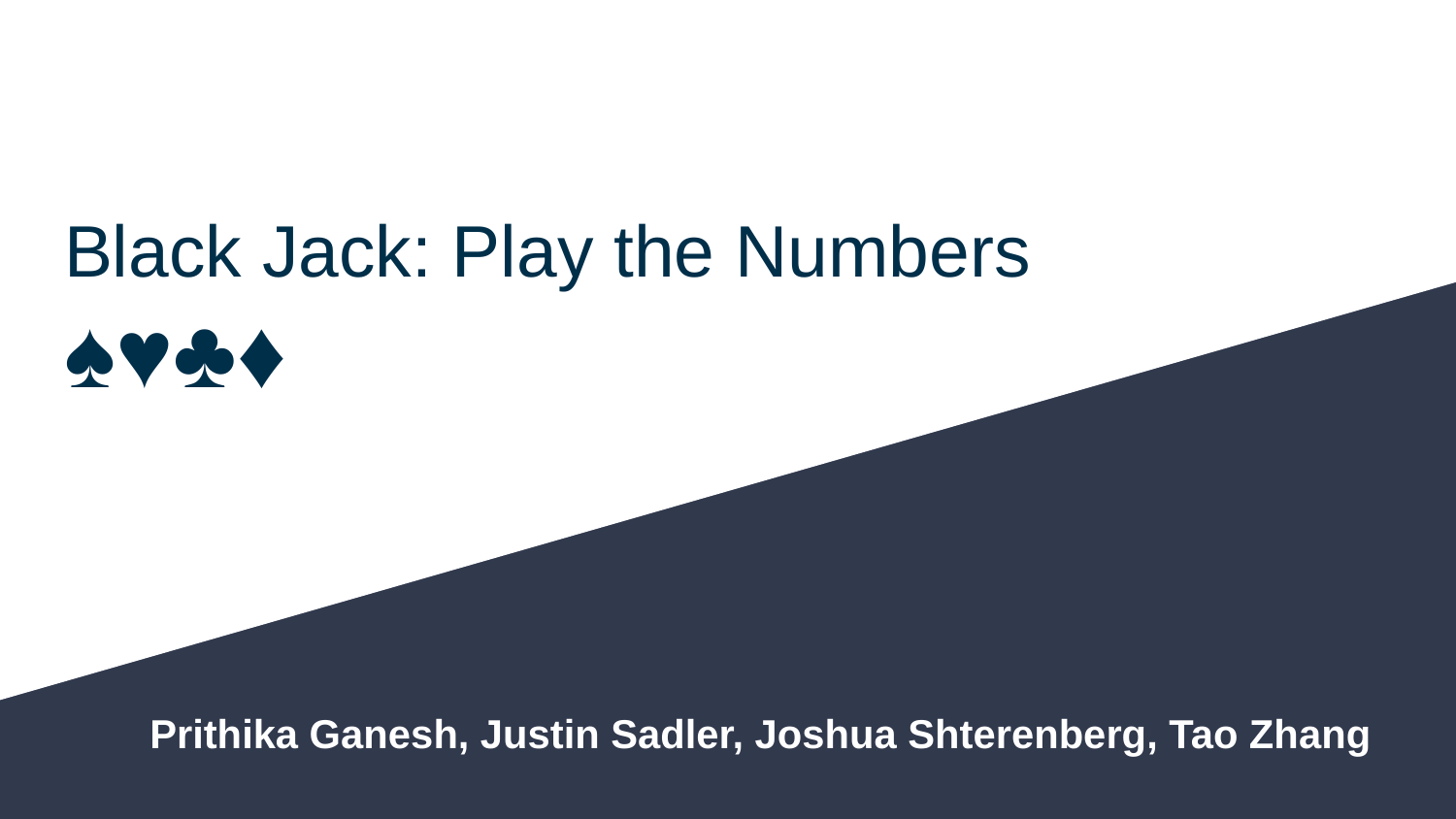

# Black Jack: Play the Numbers
♠♥♣♦
Prithika Ganesh, Justin Sadler, Joshua Shterenberg, Tao Zhang